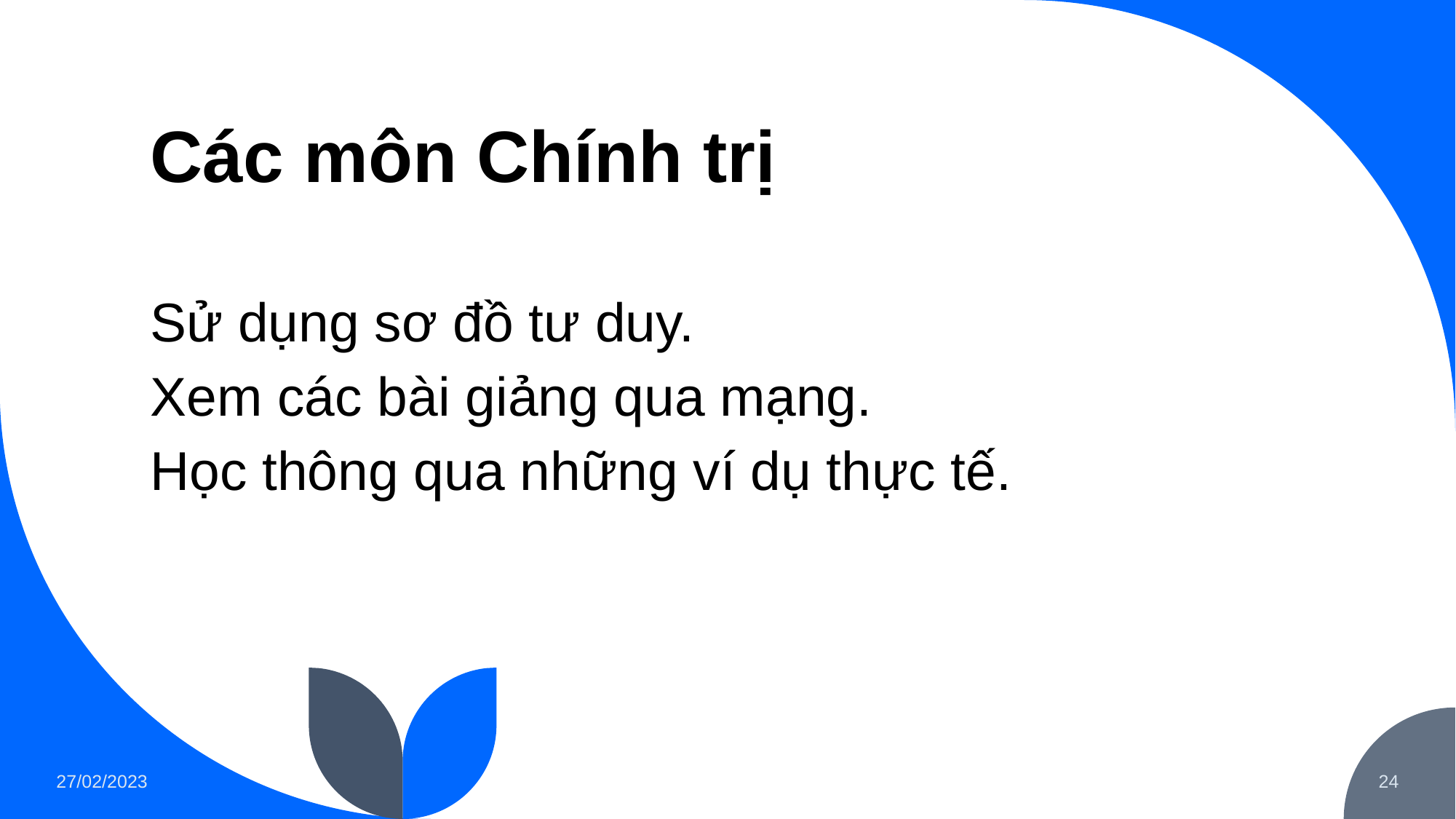

# Các môn Chính trị

Sử dụng sơ đồ tư duy.
Xem các bài giảng qua mạng.
Học thông qua những ví dụ thực tế.
27/02/2023
24